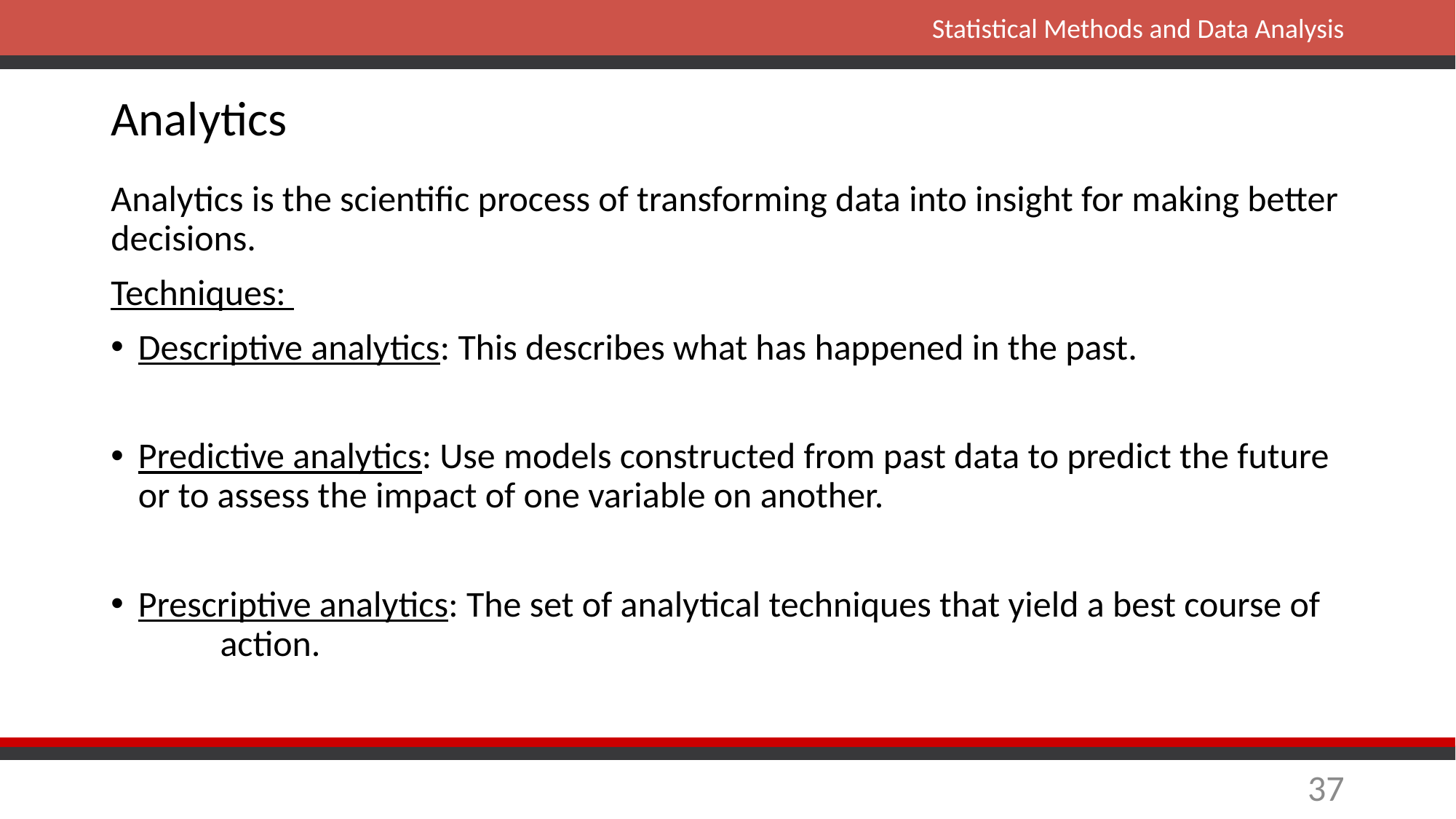

# Analytics
Analytics is the scientific process of transforming data into insight for making better decisions.
Techniques:
Descriptive analytics: This describes what has happened in the past.

Predictive analytics: Use models constructed from past data to predict the future or to assess the impact of one variable on another.

Prescriptive analytics: The set of analytical techniques that yield a best course of             action.

37